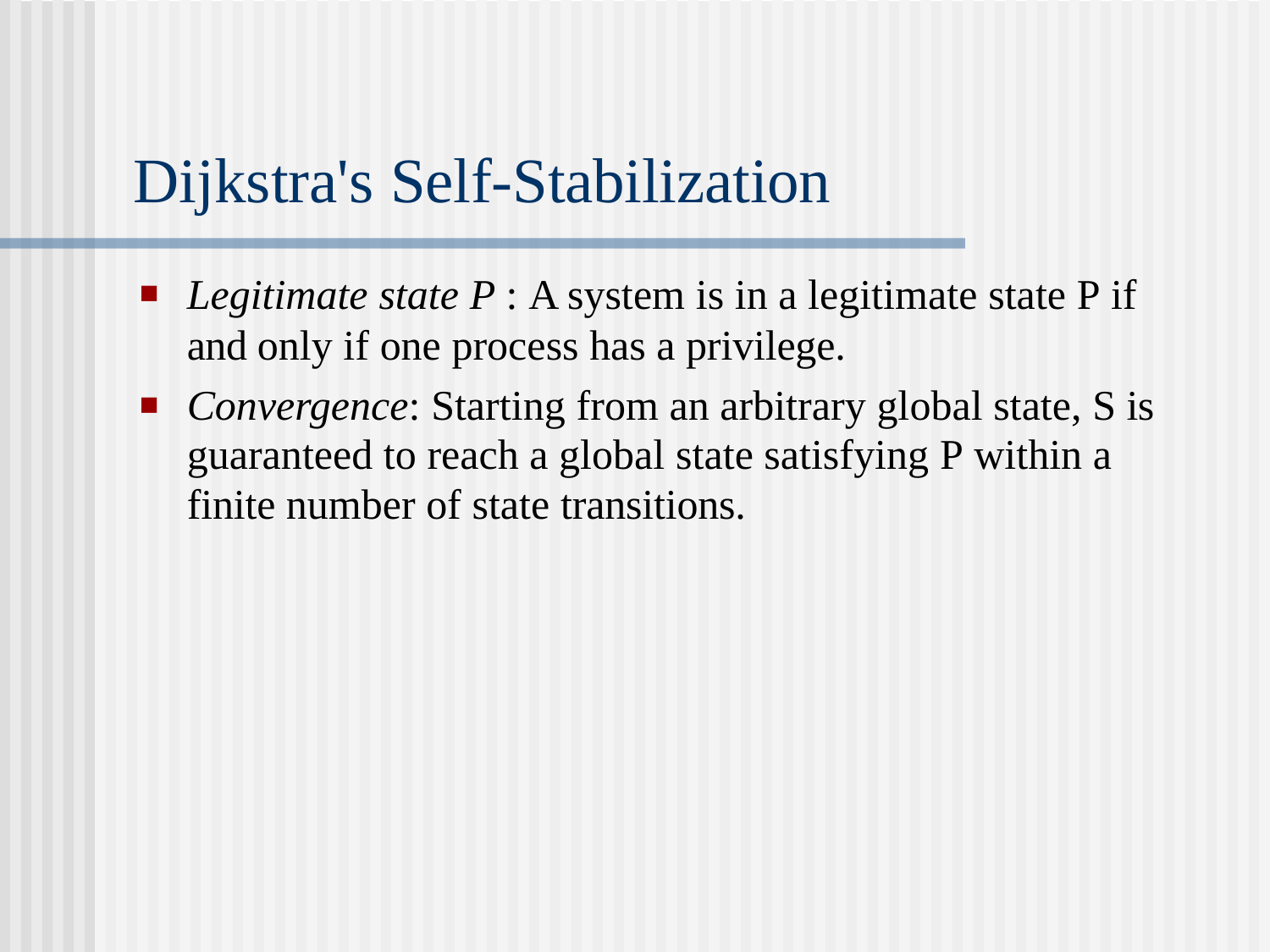

# Dijkstra's Self-Stabilization
Legitimate state P : A system is in a legitimate state P if and only if one process has a privilege.
Convergence: Starting from an arbitrary global state, S is guaranteed to reach a global state satisfying P within a finite number of state transitions.